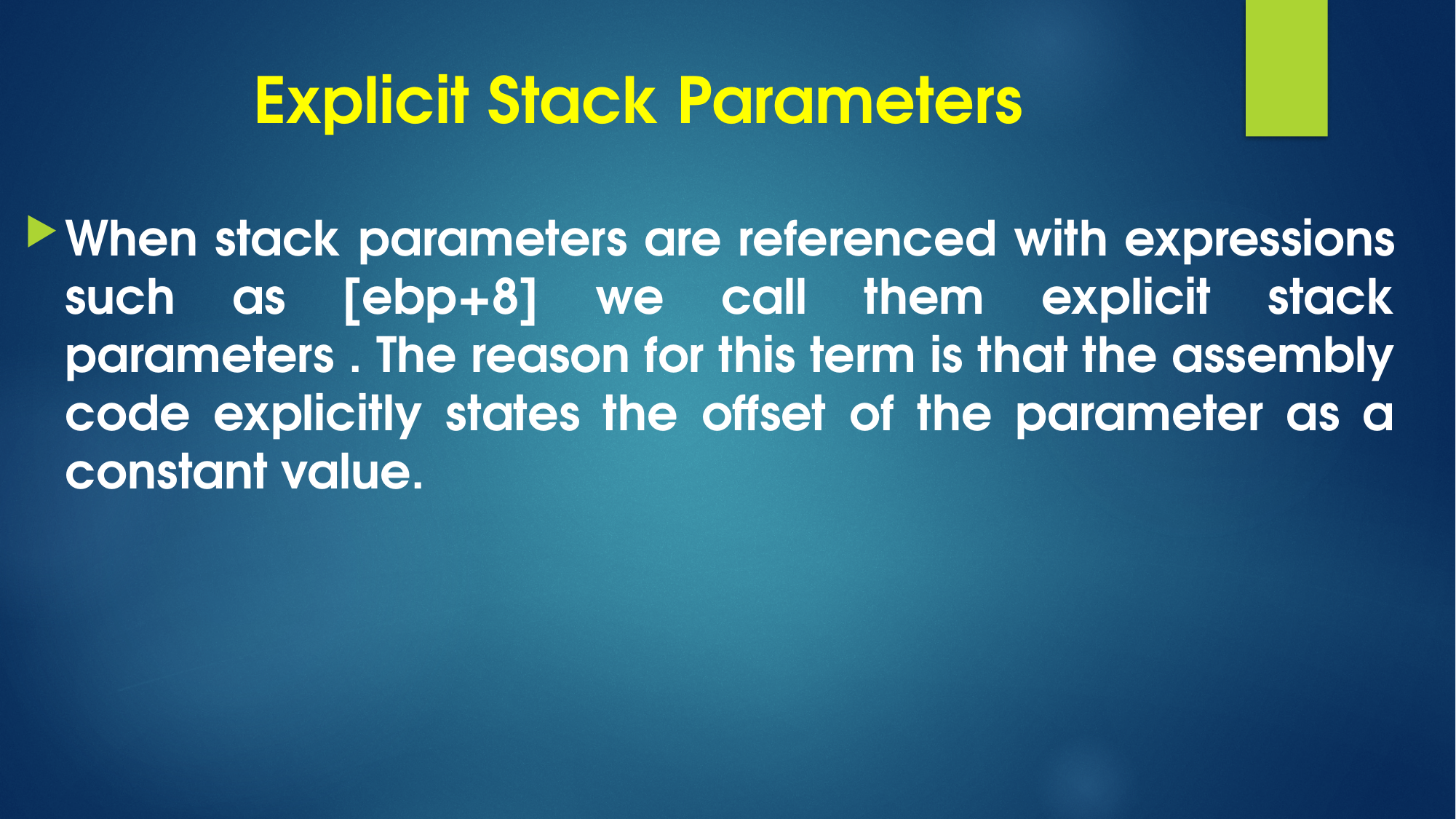

# Explicit Stack Parameters
When stack parameters are referenced with expressions such as [ebp+8] we call them explicit stack parameters . The reason for this term is that the assembly code explicitly states the offset of the parameter as a constant value.